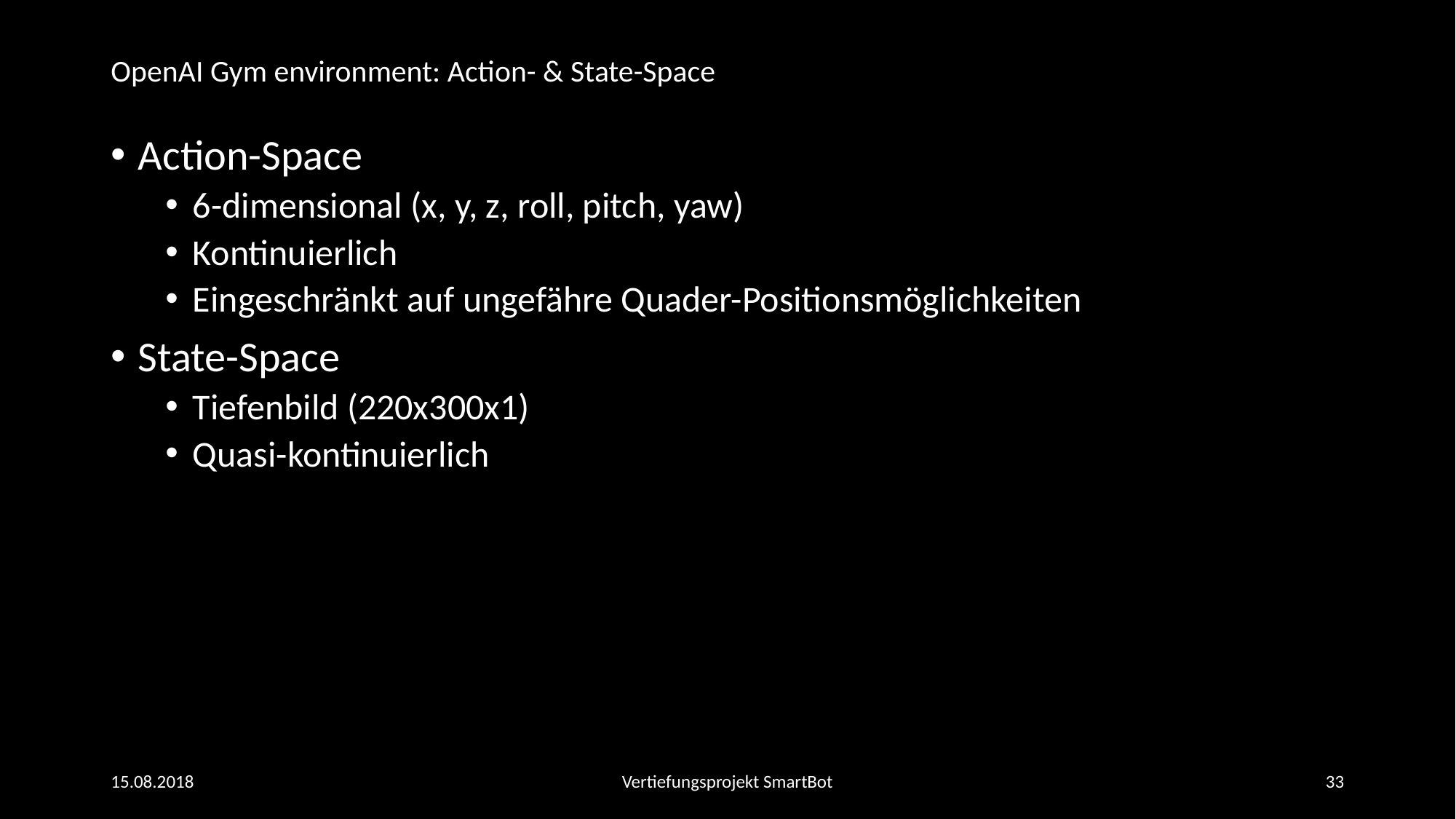

# OpenAI Gym environment: Action- & State-Space
Action-Space
6-dimensional (x, y, z, roll, pitch, yaw)
Kontinuierlich
Eingeschränkt auf ungefähre Quader-Positionsmöglichkeiten
State-Space
Tiefenbild (220x300x1)
Quasi-kontinuierlich

15.08.2018
Vertiefungsprojekt SmartBot
33